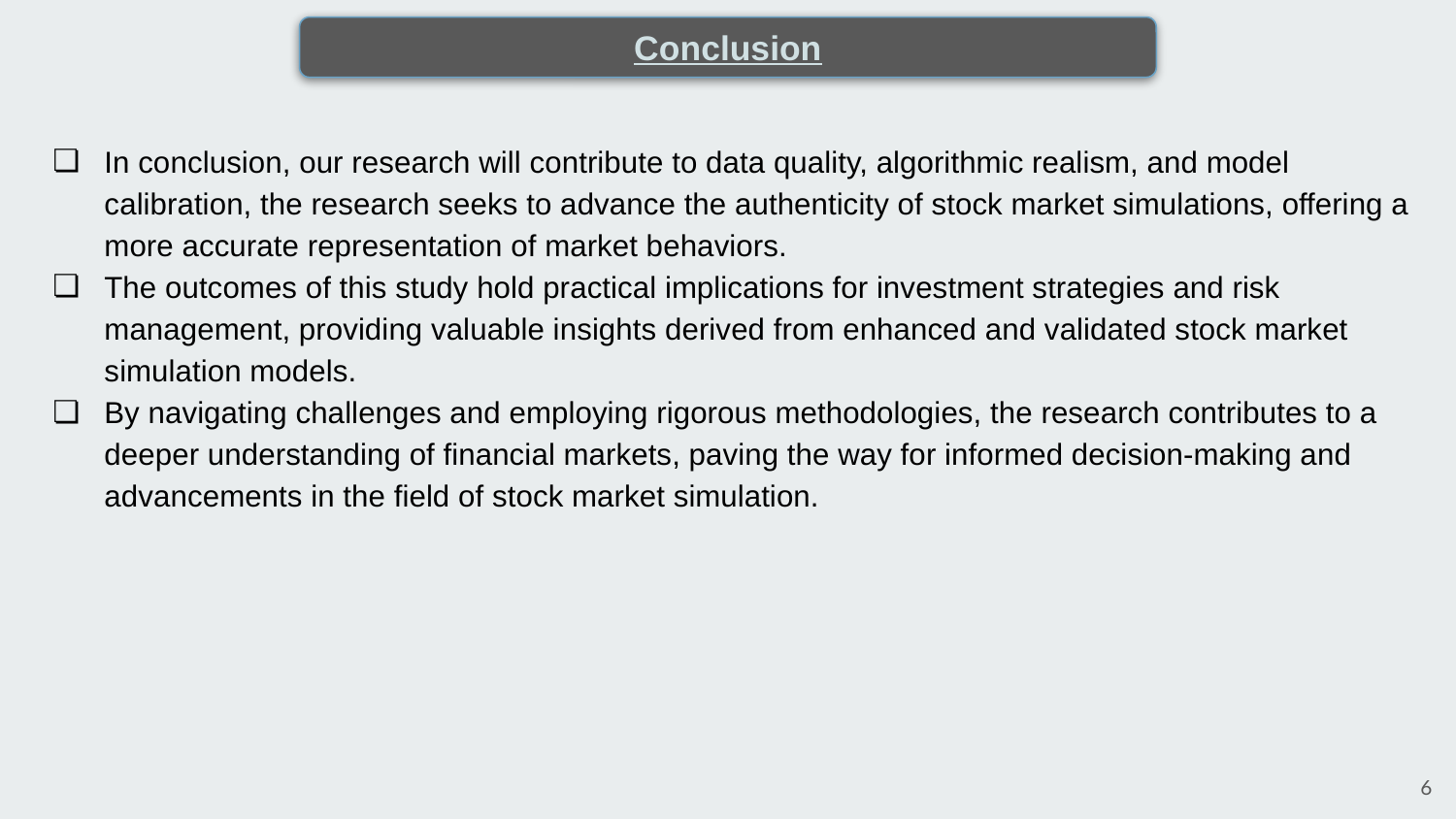

Conclusion

In conclusion, our research will contribute to data quality, algorithmic realism, and model calibration, the research seeks to advance the authenticity of stock market simulations, offering a more accurate representation of market behaviors.
The outcomes of this study hold practical implications for investment strategies and risk management, providing valuable insights derived from enhanced and validated stock market simulation models.
By navigating challenges and employing rigorous methodologies, the research contributes to a deeper understanding of financial markets, paving the way for informed decision-making and advancements in the field of stock market simulation.

6